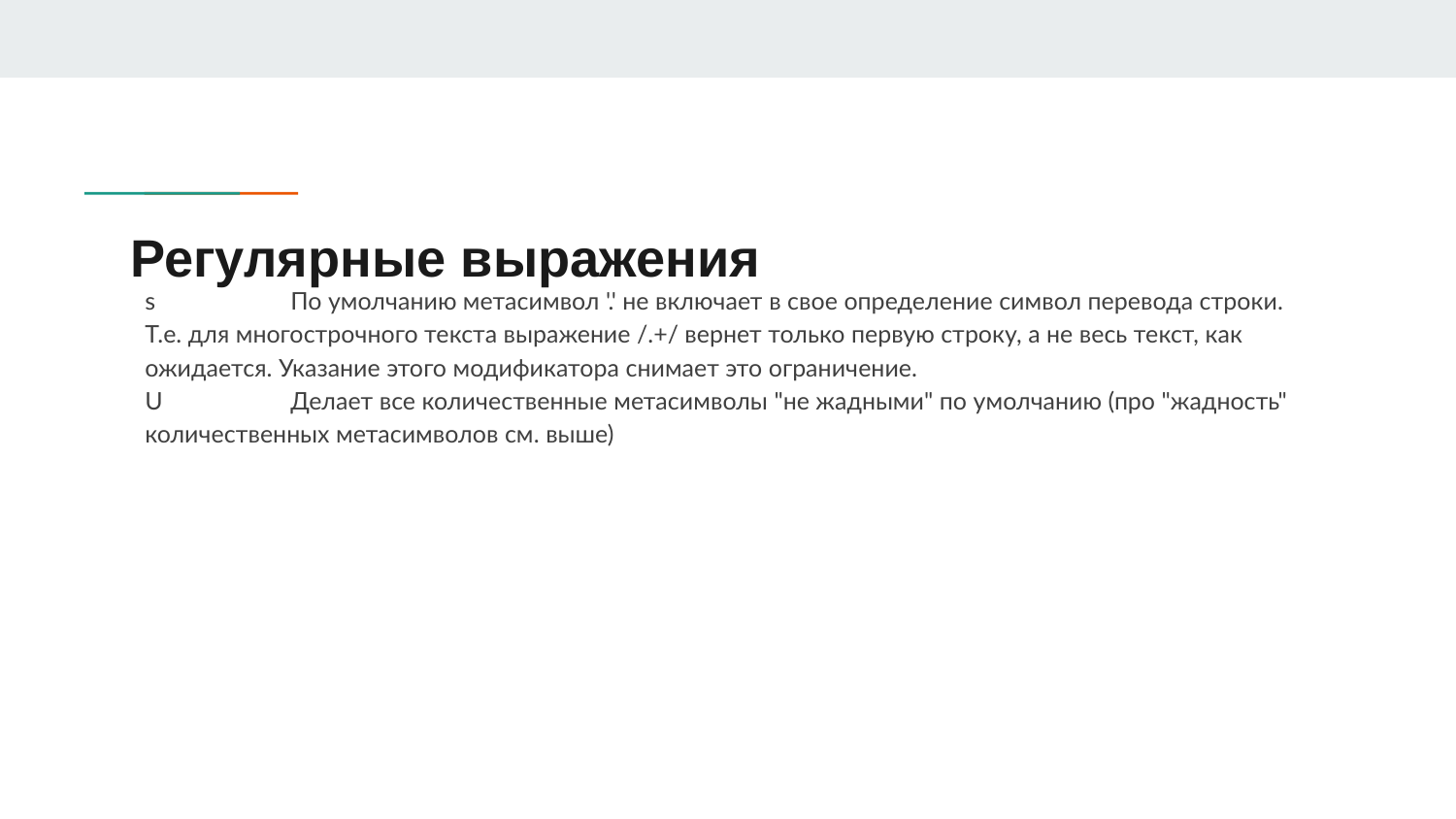

# Регулярные выражения
s	По умолчанию метасимвол '.' не включает в свое определение символ перевода строки. Т.е. для многострочного текста выражение /.+/ вернет только первую строку, а не весь текст, как ожидается. Указание этого модификатора снимает это ограничение.
U	Делает все количественные метасимволы "не жадными" по умолчанию (про "жадность" количественных метасимволов см. выше)